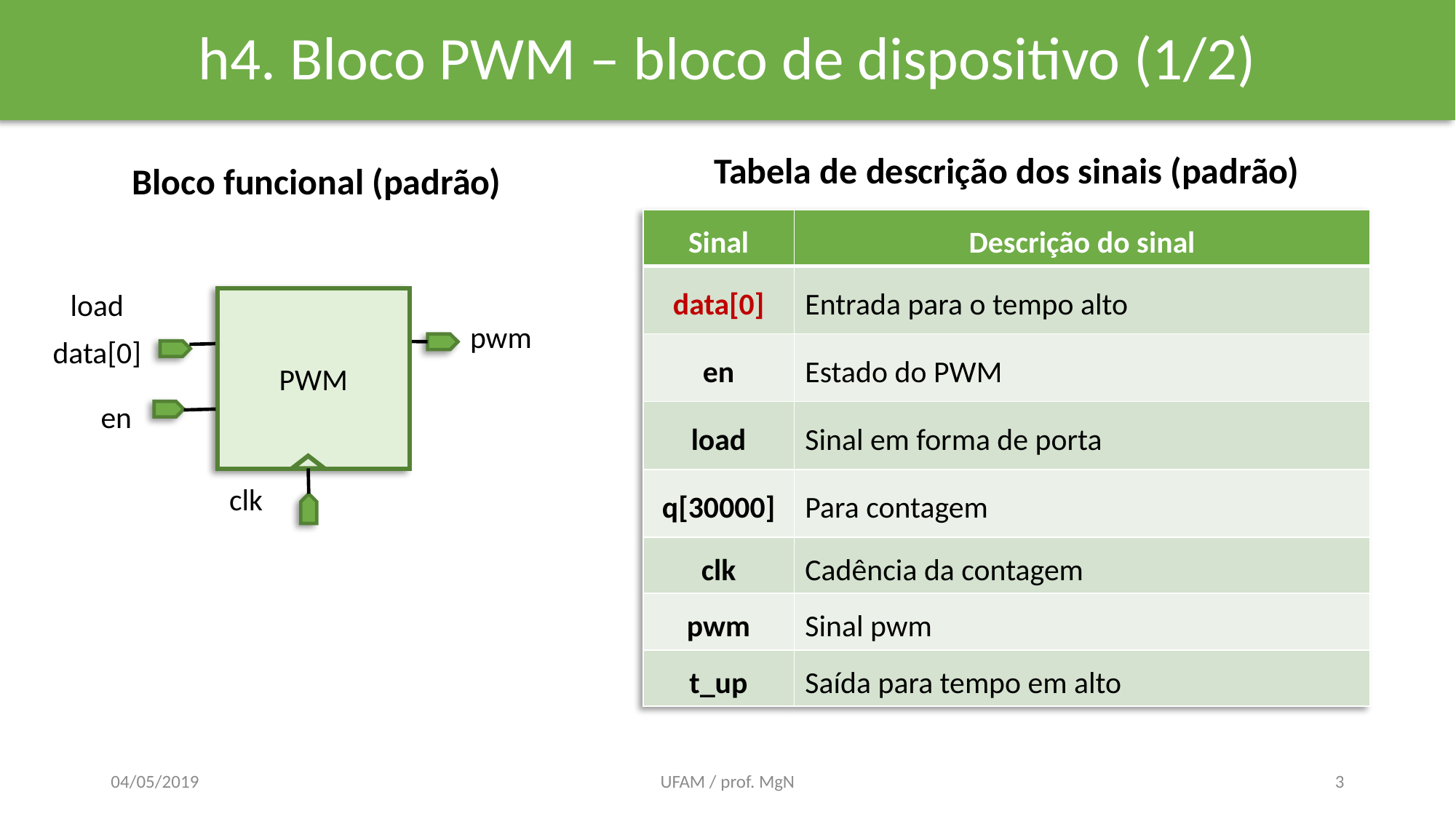

# h4. Bloco PWM – bloco de dispositivo (1/2)
Tabela de descrição dos sinais (padrão)
Bloco funcional (padrão)
| Sinal | Descrição do sinal |
| --- | --- |
| data[0] | Entrada para o tempo alto |
| en | Estado do PWM |
| load | Sinal em forma de porta |
| q[30000] | Para contagem |
| clk | Cadência da contagem |
| pwm | Sinal pwm |
| t\_up | Saída para tempo em alto |

PWM
pwm
data[0]

clk

load
en

04/05/2019
UFAM / prof. MgN
3